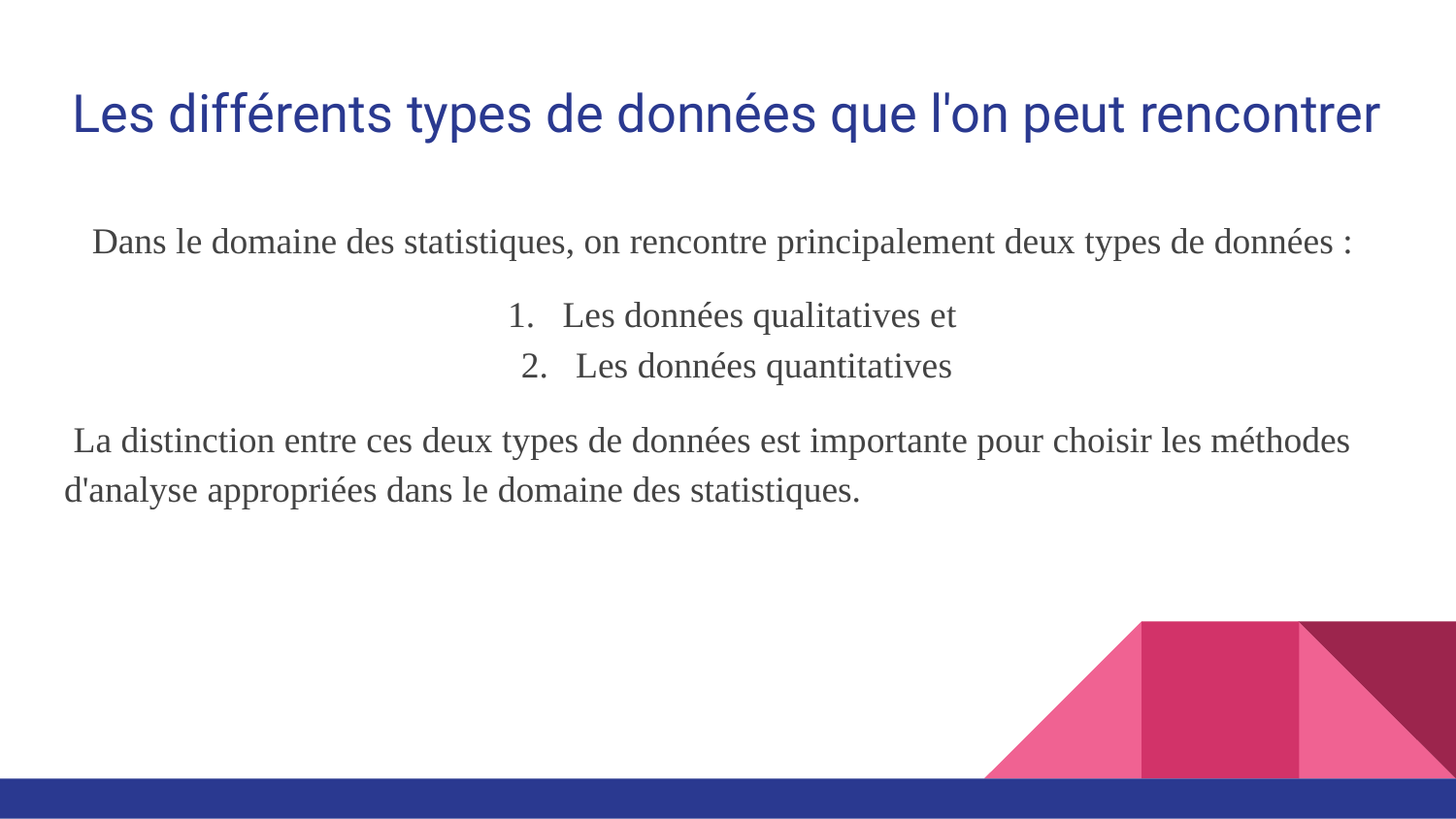

# Les différents types de données que l'on peut rencontrer
Dans le domaine des statistiques, on rencontre principalement deux types de données :
Les données qualitatives et
Les données quantitatives
 La distinction entre ces deux types de données est importante pour choisir les méthodes d'analyse appropriées dans le domaine des statistiques.